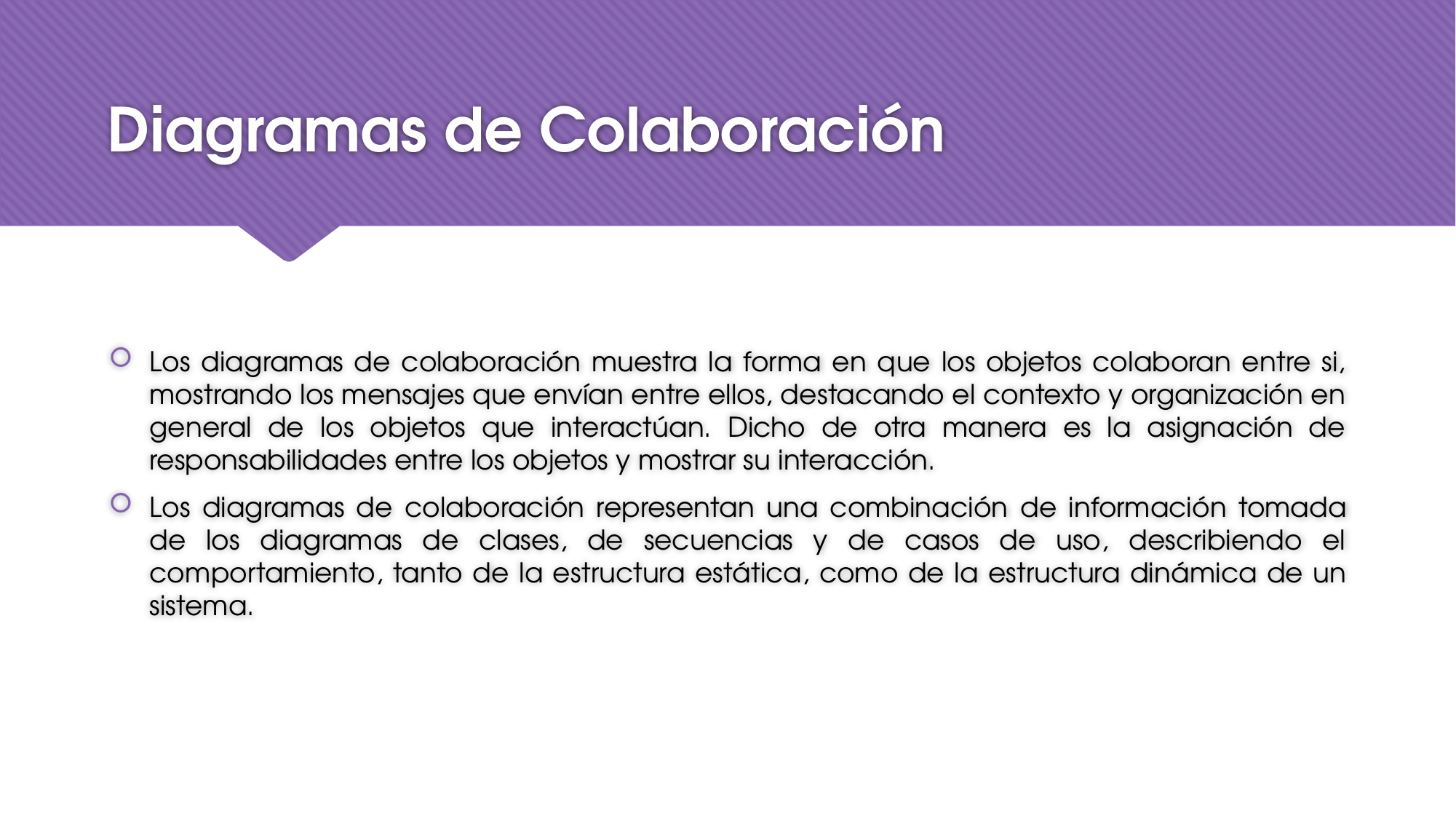

# Diagramas de Colaboración
Los diagramas de colaboración muestra la forma en que los objetos colaboran entre si, mostrando los mensajes que envían entre ellos, destacando el contexto y organización en general de los objetos que interactúan. Dicho de otra manera es la asignación de responsabilidades entre los objetos y mostrar su interacción.
Los diagramas de colaboración representan una combinación de información tomada de los diagramas de clases, de secuencias y de casos de uso, describiendo el comportamiento, tanto de la estructura estática, como de la estructura dinámica de un sistema.